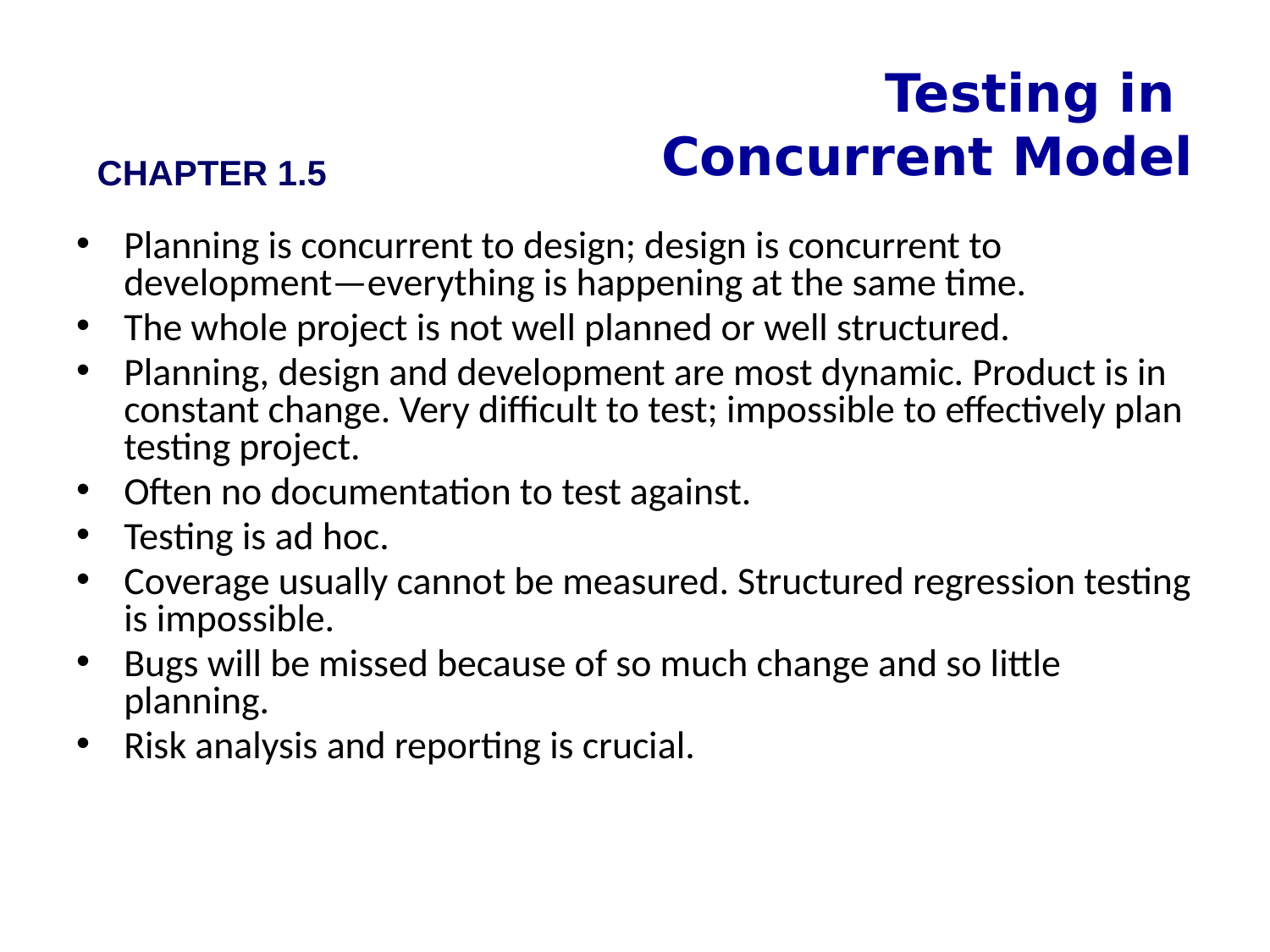

# Testing in Concurrent Model
CHAPTER 1.5
Planning is concurrent to design; design is concurrent to development—everything is happening at the same time.
The whole project is not well planned or well structured.
Planning, design and development are most dynamic. Product is in constant change. Very difficult to test; impossible to effectively plan testing project.
Often no documentation to test against.
Testing is ad hoc.
Coverage usually cannot be measured. Structured regression testing is impossible.
Bugs will be missed because of so much change and so little planning.
Risk analysis and reporting is crucial.